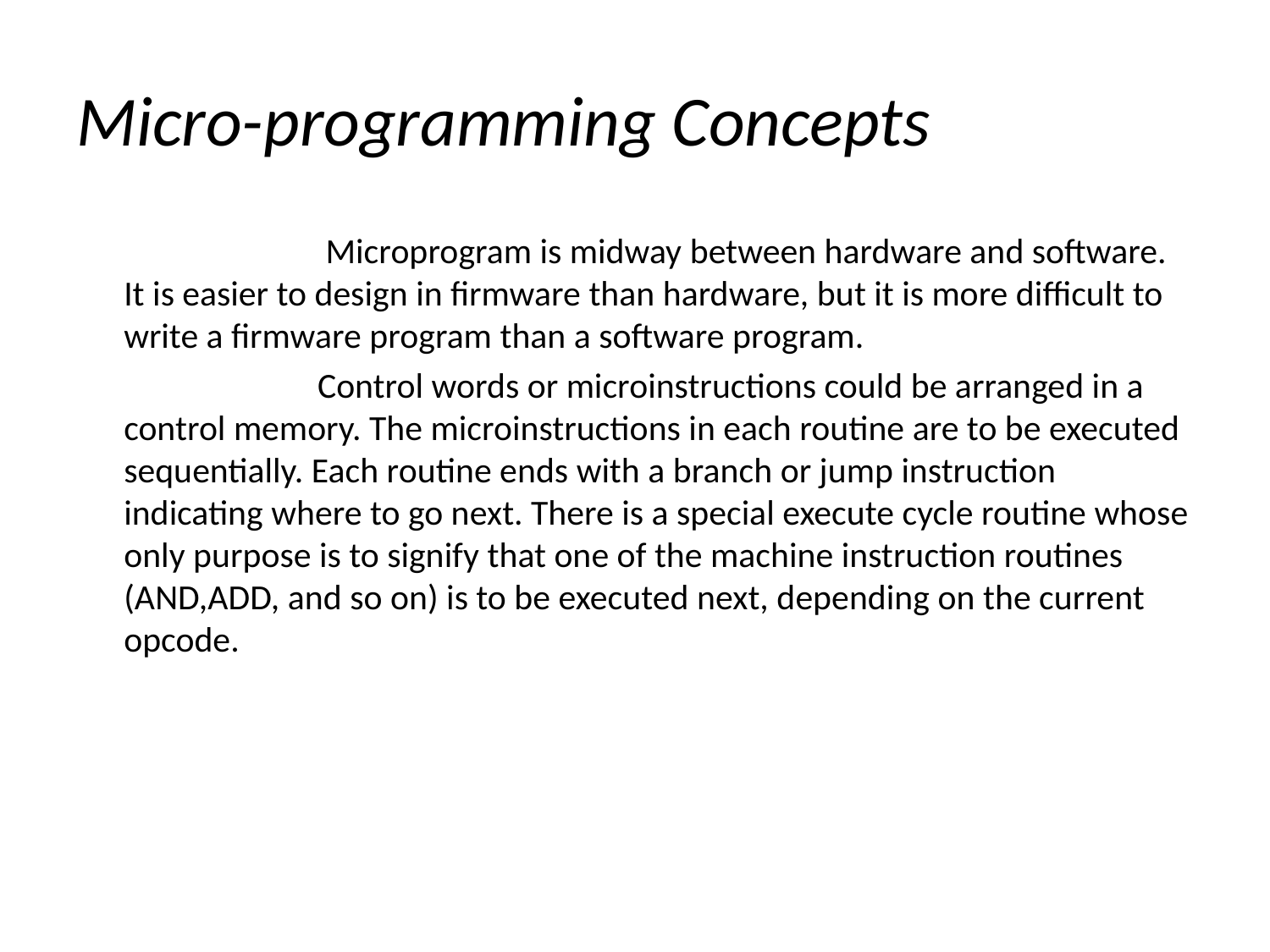

# Micro-programming Concepts
                               Microprogram is midway between hardware and software. It is easier to design in firmware than hardware, but it is more difficult to write a firmware program than a software program.
                              Control words or microinstructions could be arranged in a control memory. The microinstructions in each routine are to be executed sequentially. Each routine ends with a branch or jump instruction indicating where to go next. There is a special execute cycle routine whose only purpose is to signify that one of the machine instruction routines (AND,ADD, and so on) is to be executed next, depending on the current opcode.